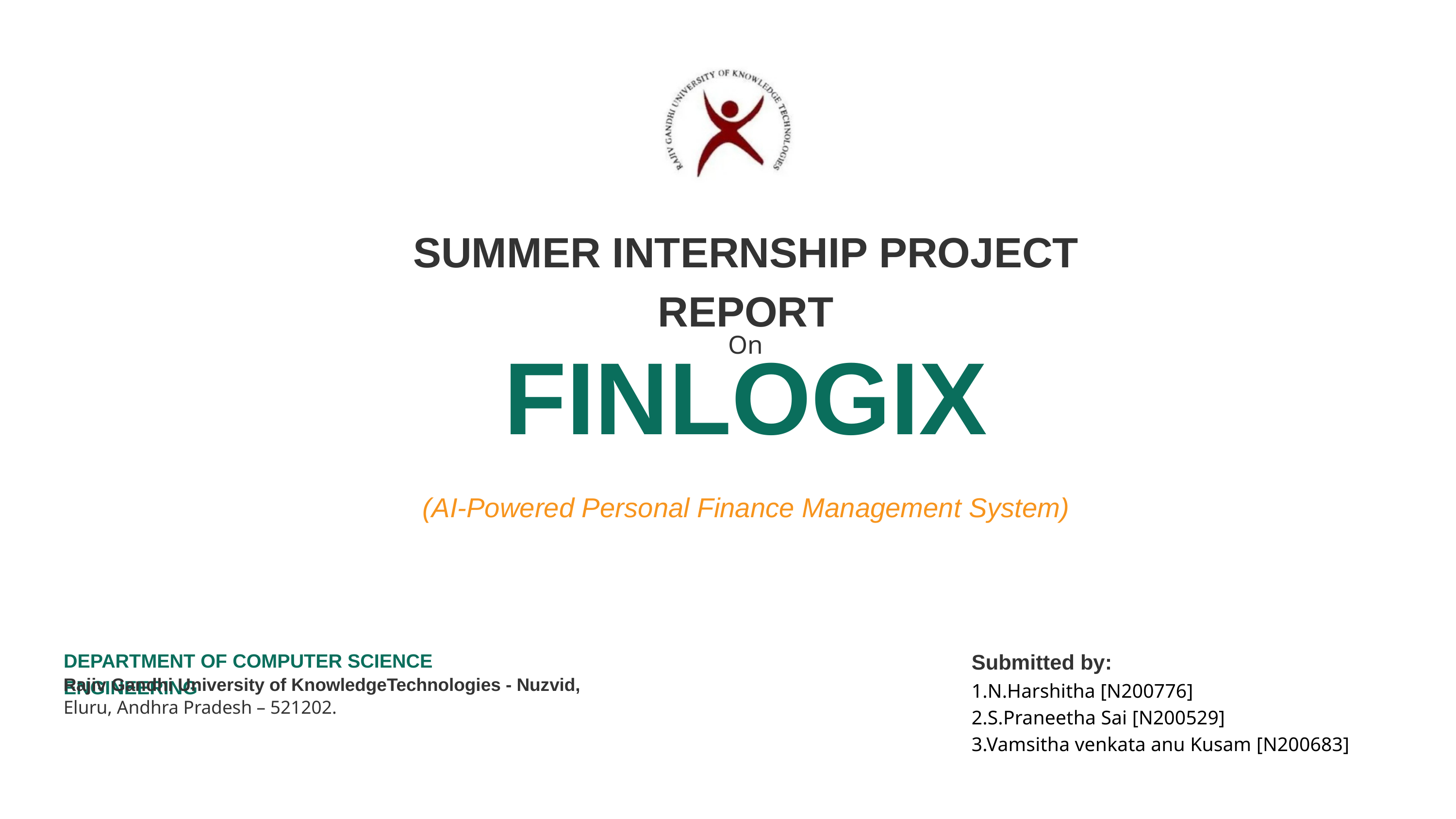

SUMMER INTERNSHIP PROJECT REPORT
On
FINLOGIX
(AI-Powered Personal Finance Management System)
DEPARTMENT OF COMPUTER SCIENCE ENGINEERING
Rajiv Gandhi University of KnowledgeTechnologies - Nuzvid,
Eluru, Andhra Pradesh – 521202.
Submitted by:
1.N.Harshitha [N200776]
2.S.Praneetha Sai [N200529]
3.Vamsitha venkata anu Kusam [N200683]